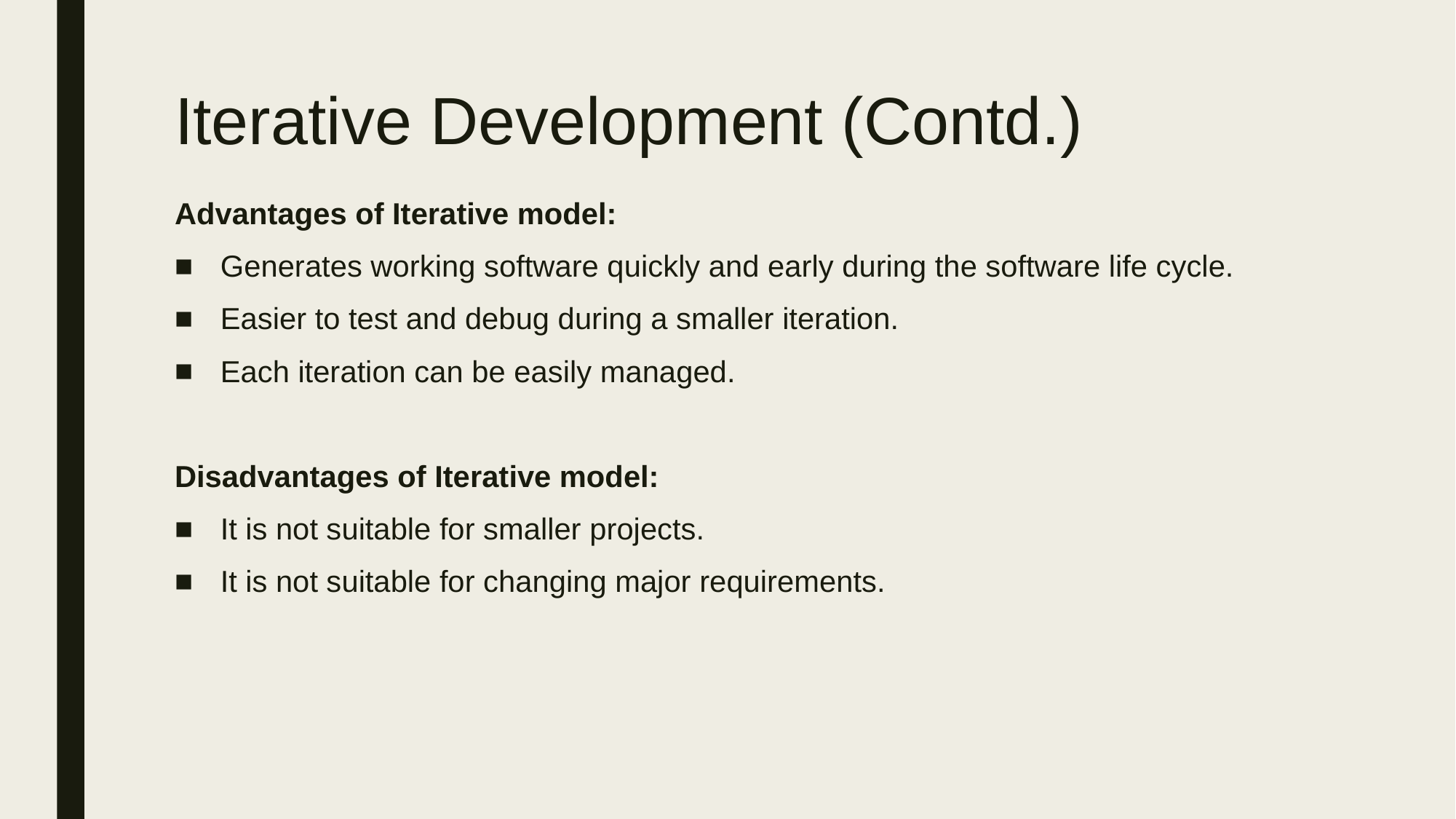

# Iterative Development (Contd.)
Advantages of Iterative model:
Generates working software quickly and early during the software life cycle.
Easier to test and debug during a smaller iteration.
Each iteration can be easily managed.

Disadvantages of Iterative model:
It is not suitable for smaller projects.
It is not suitable for changing major requirements.